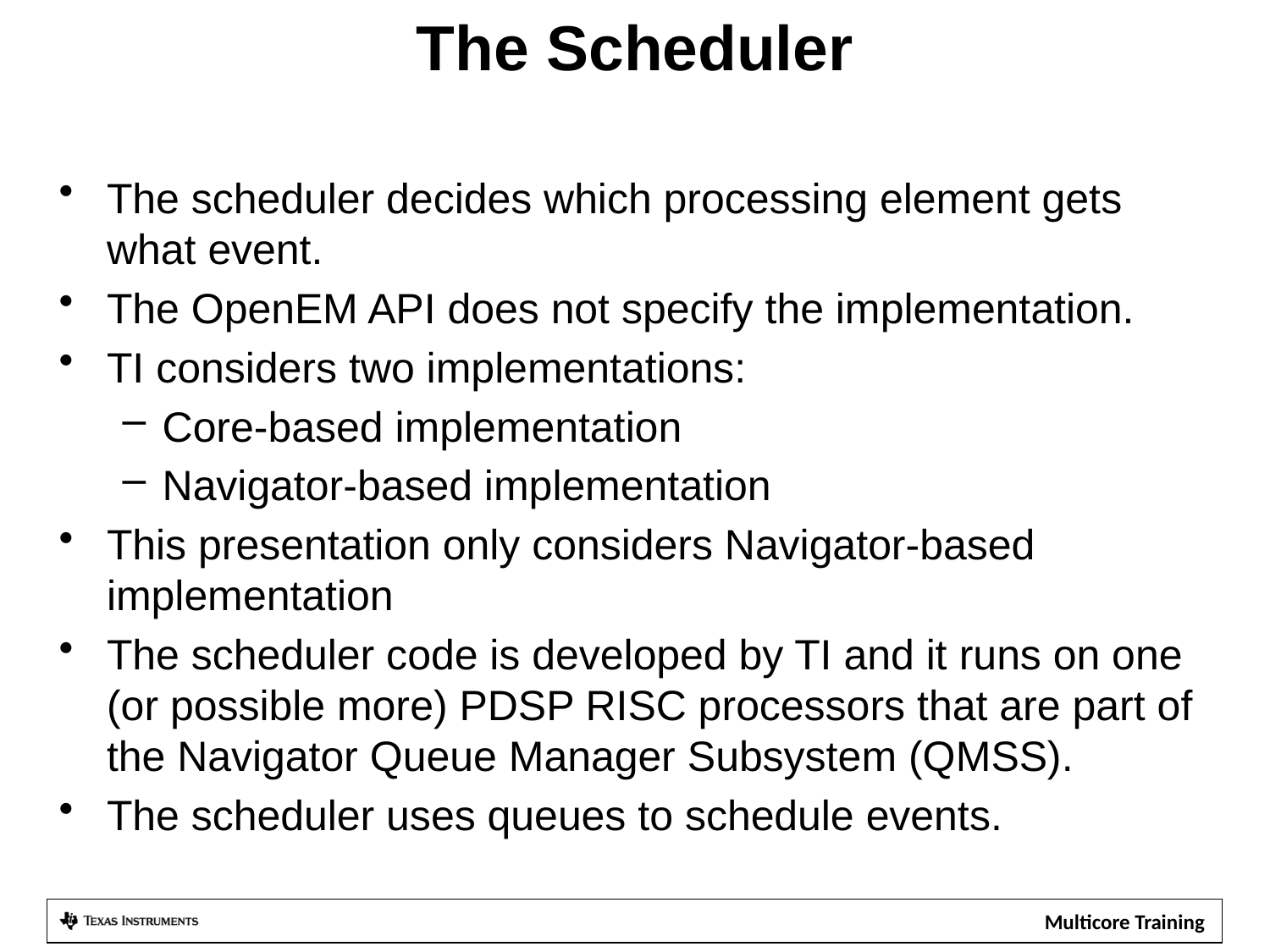

# The Scheduler
The scheduler decides which processing element gets what event.
The OpenEM API does not specify the implementation.
TI considers two implementations:
Core-based implementation
Navigator-based implementation
This presentation only considers Navigator-based implementation
The scheduler code is developed by TI and it runs on one (or possible more) PDSP RISC processors that are part of the Navigator Queue Manager Subsystem (QMSS).
The scheduler uses queues to schedule events.